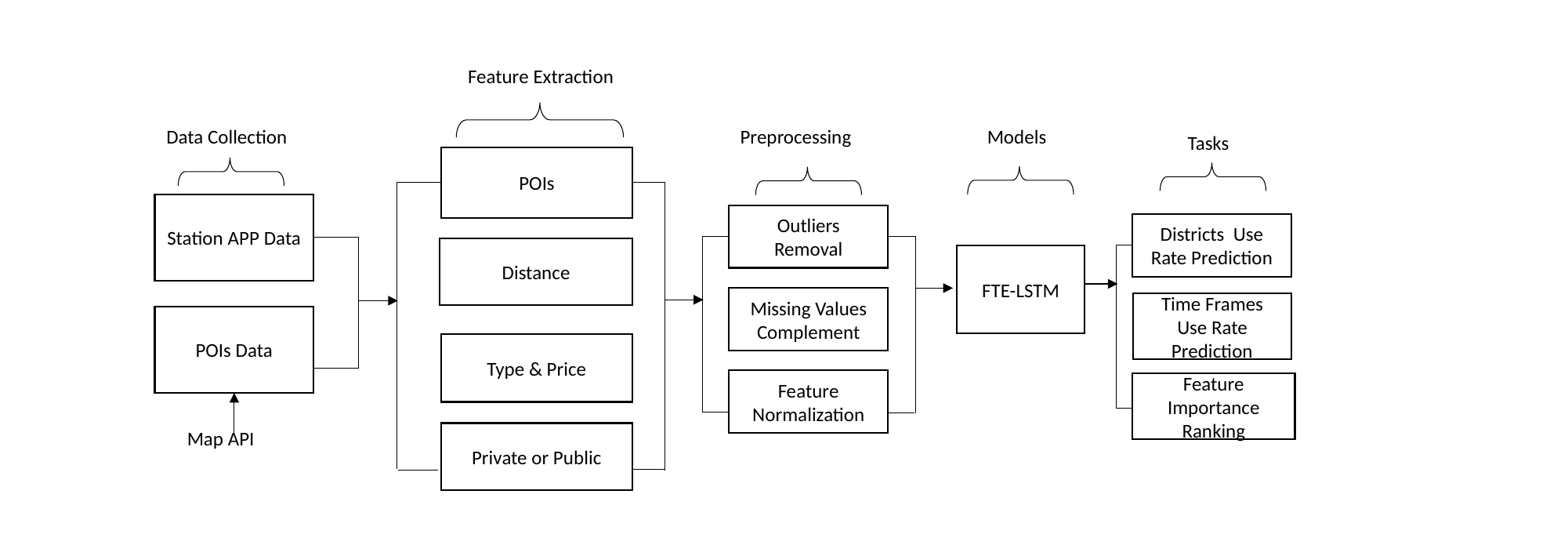

Feature Extraction

Models
Data Collection
Preprocessing

Tasks

POIs
Station APP Data
Outliers Removal
Districts  Use Rate Prediction
Distance
FTE-LSTM
Missing Values Complement
Time Frames Use Rate Prediction
POIs Data
Type & Price
Feature Normalization
Feature Importance Ranking
Map API
Private or Public